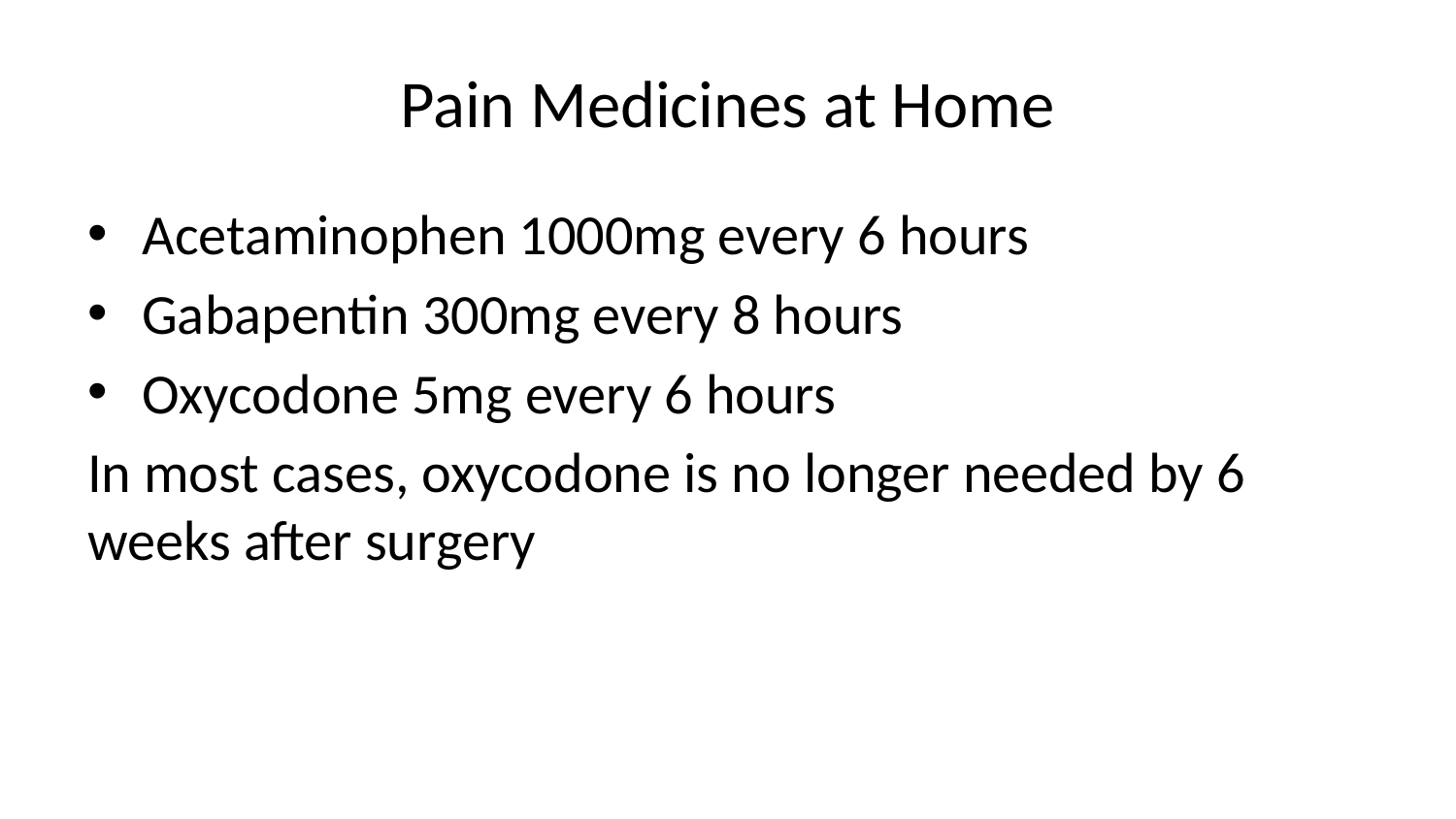

# Pain Medicines at Home
Acetaminophen 1000mg every 6 hours
Gabapentin 300mg every 8 hours
Oxycodone 5mg every 6 hours
In most cases, oxycodone is no longer needed by 6 weeks after surgery